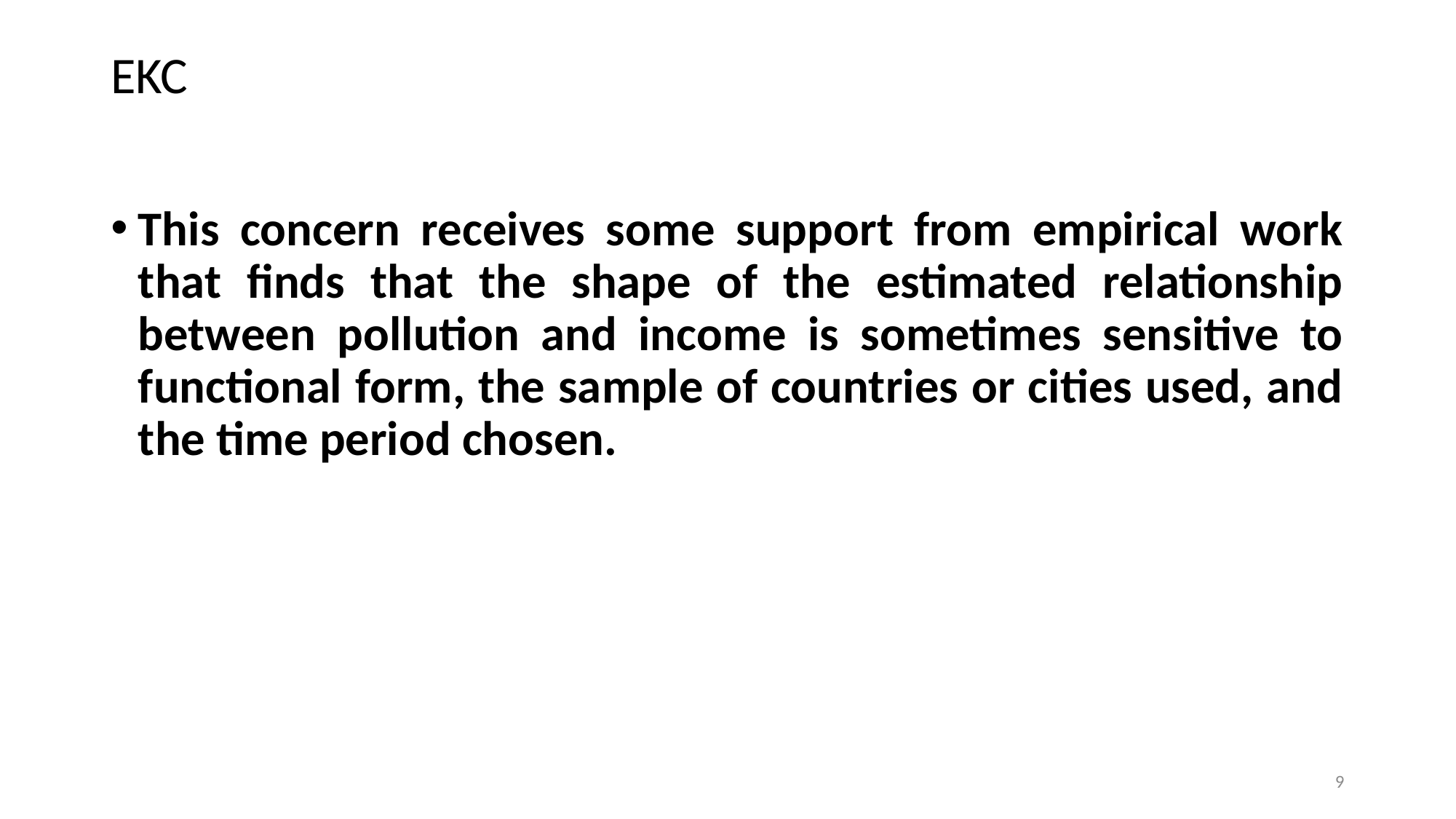

# EKC

This concern receives some support from empirical work that finds that the shape of the estimated relationship between pollution and income is sometimes sensitive to functional form, the sample of countries or cities used, and the time period chosen.
9